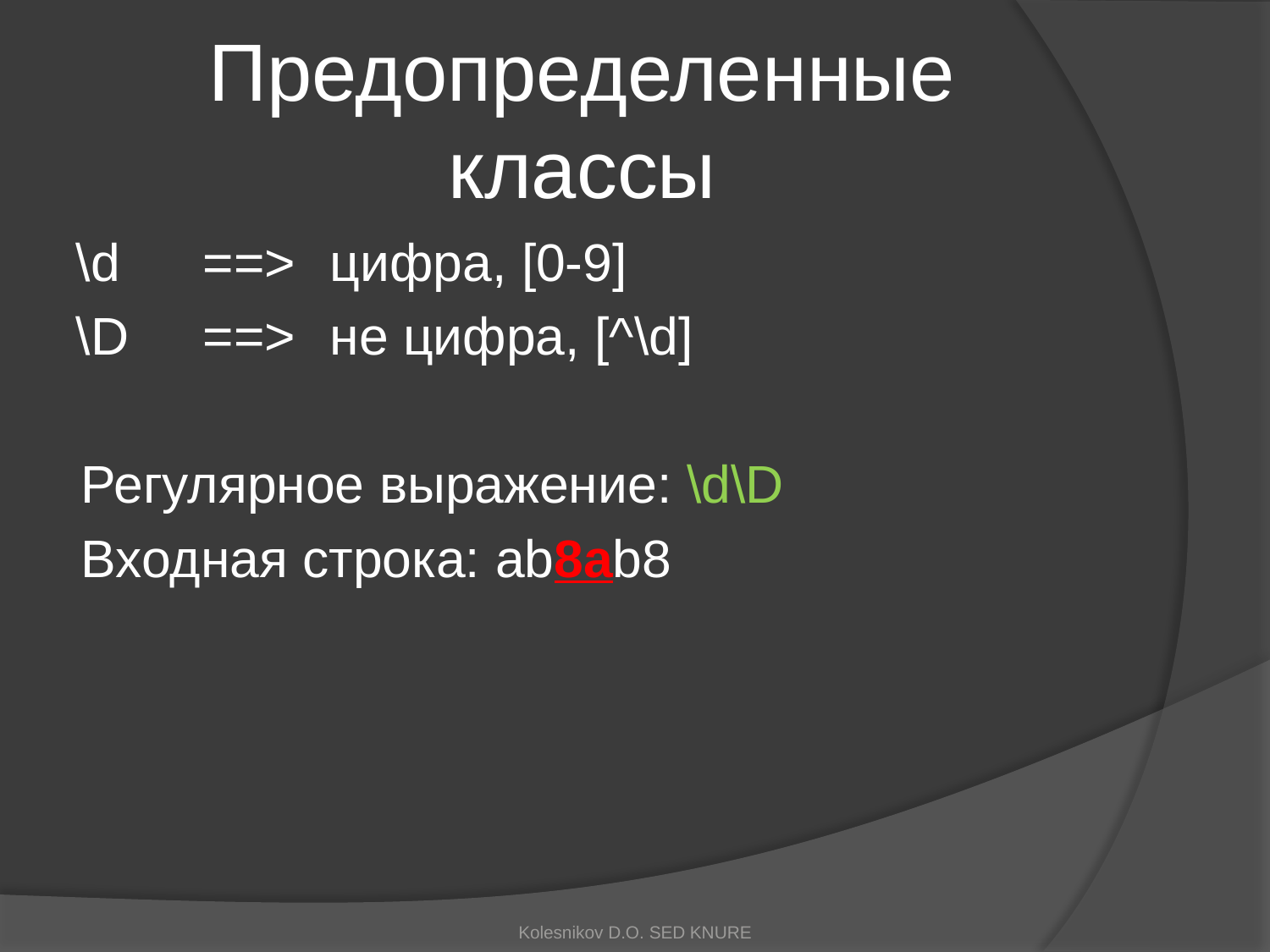

# Предопределенные классы
\d	==>	цифра, [0-9]
\D	==>	не цифра, [^\d]

Регулярное выражение: \d\D
Входная строка: ab8ab8
Kolesnikov D.O. SED KNURE